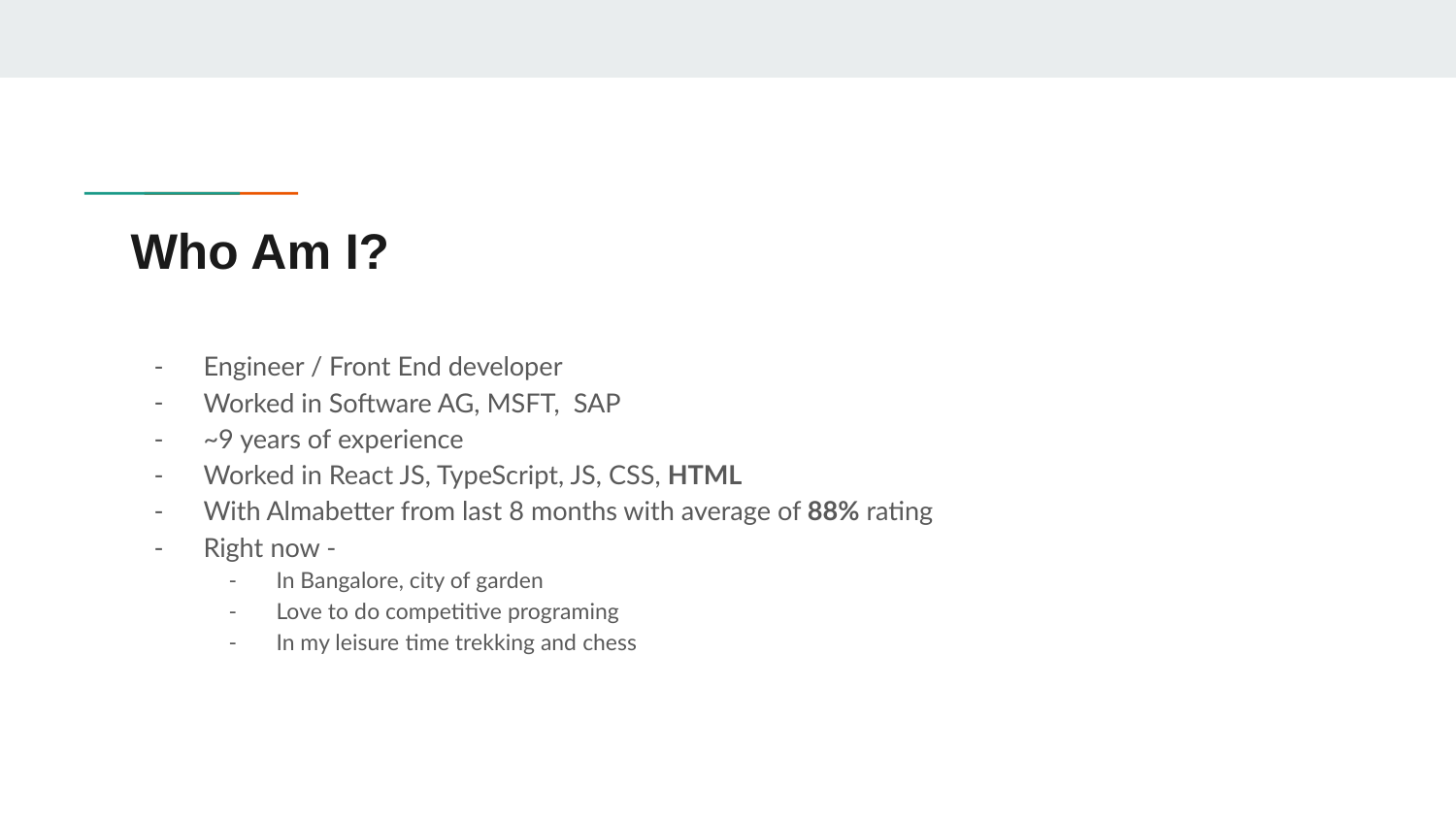

# Who Am I?
Engineer / Front End developer
Worked in Software AG, MSFT,  SAP
~9 years of experience
Worked in React JS, TypeScript, JS, CSS, HTML
With Almabetter from last 8 months with average of 88% rating
Right now -
In Bangalore, city of garden
Love to do competitive programing
In my leisure time trekking and chess